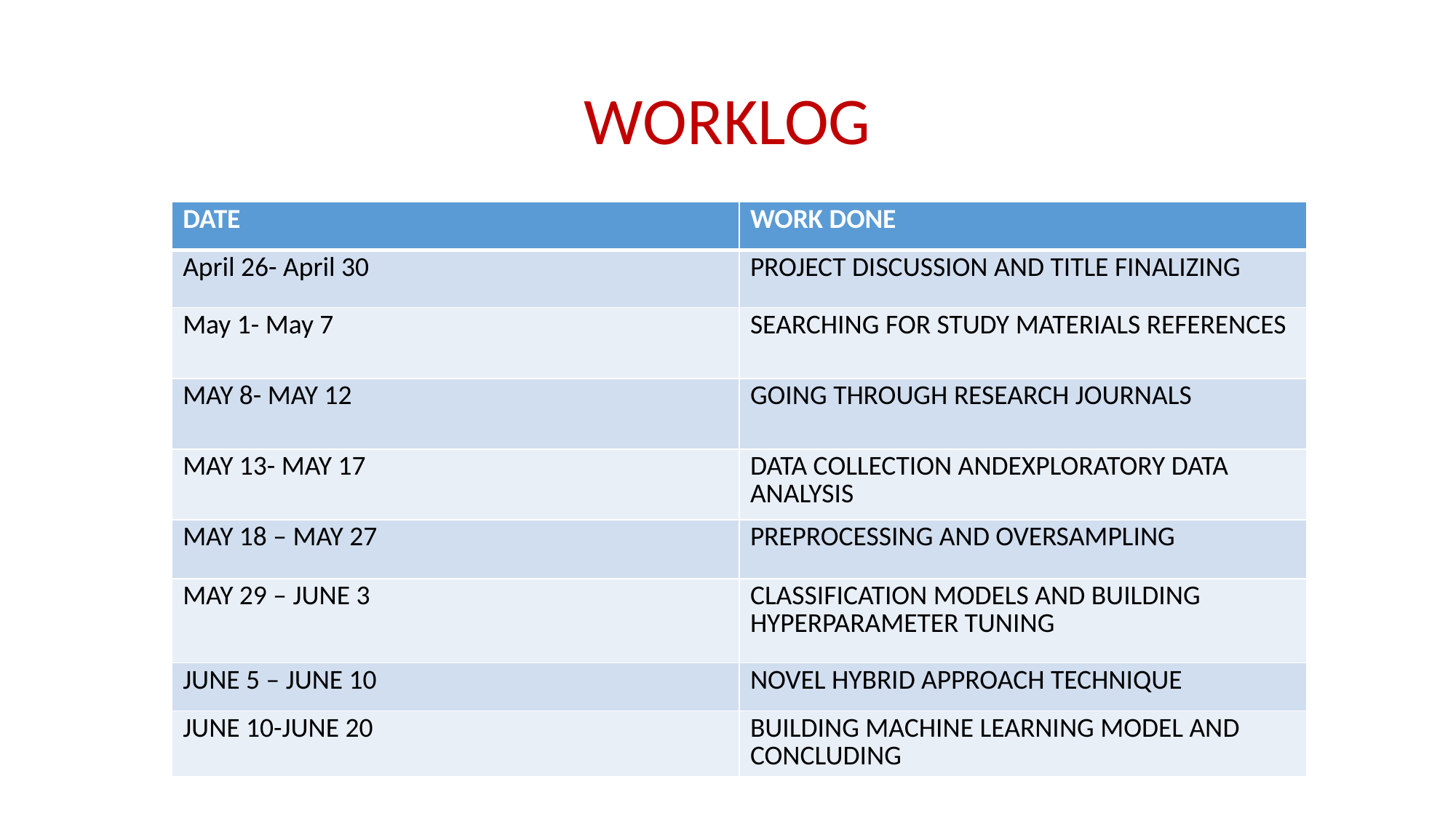

# WORKLOG
| DATE | WORK DONE |
| --- | --- |
| April 26- April 30 | PROJECT DISCUSSION AND TITLE FINALIZING |
| May 1- May 7 | SEARCHING FOR STUDY MATERIALS REFERENCES |
| MAY 8- MAY 12 | GOING THROUGH RESEARCH JOURNALS |
| MAY 13- MAY 17 | DATA COLLECTION ANDEXPLORATORY DATA ANALYSIS |
| MAY 18 – MAY 27 | PREPROCESSING AND OVERSAMPLING |
| MAY 29 – JUNE 3 | CLASSIFICATION MODELS AND BUILDING HYPERPARAMETER TUNING |
| JUNE 5 – JUNE 10 | NOVEL HYBRID APPROACH TECHNIQUE |
| JUNE 10-JUNE 20 | BUILDING MACHINE LEARNING MODEL AND CONCLUDING |